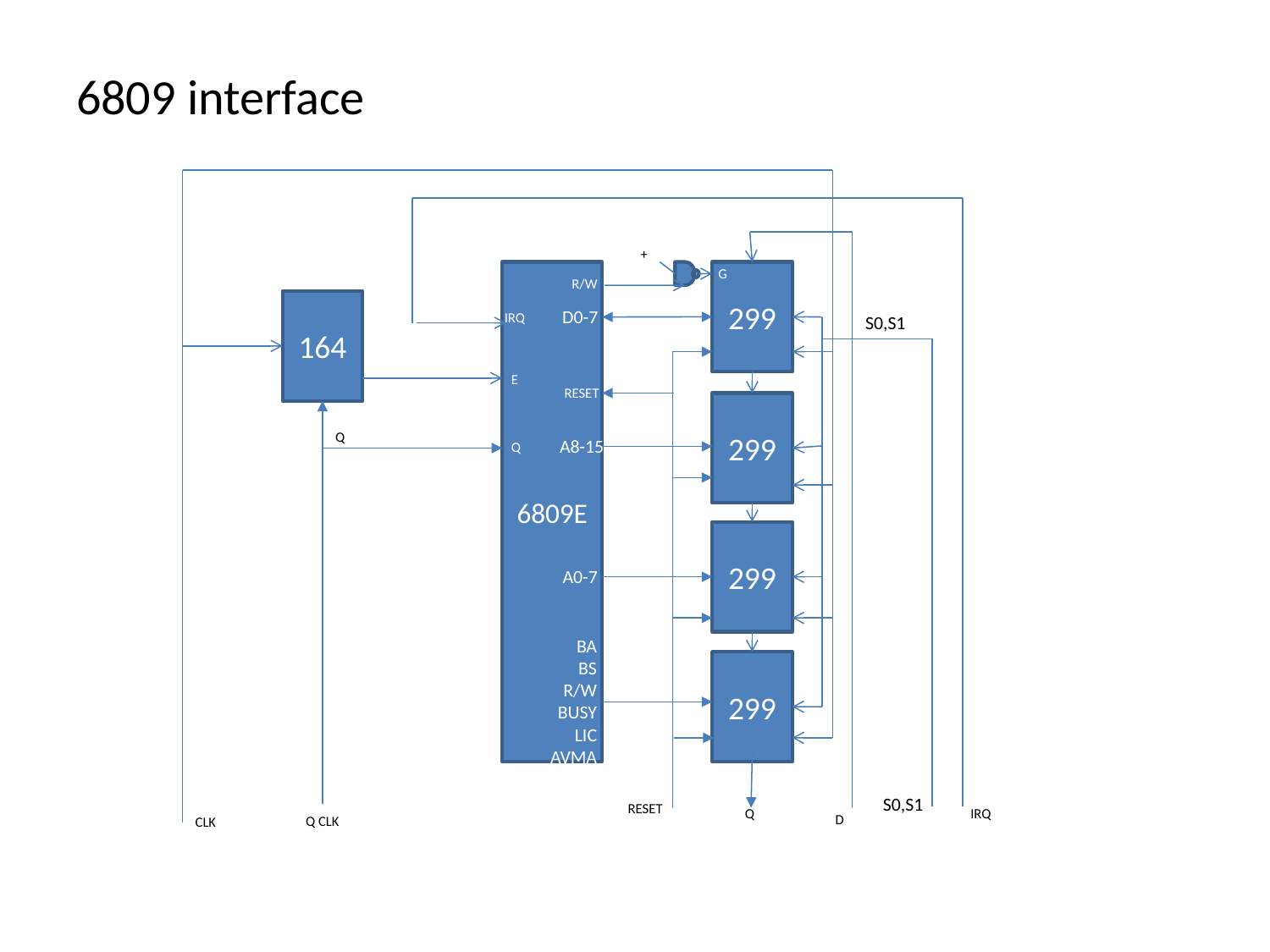

# 6809 interface
+
G
6809E

299
R/W

164
D0-7
IRQ
S0,S1
E
RESET
299
Q
A8-15
Q
299
A0-7
BA
BS
R/W
BUSY
LIC
AVMA
299
S0,S1
RESET
Q
IRQ
D
Q CLK
CLK